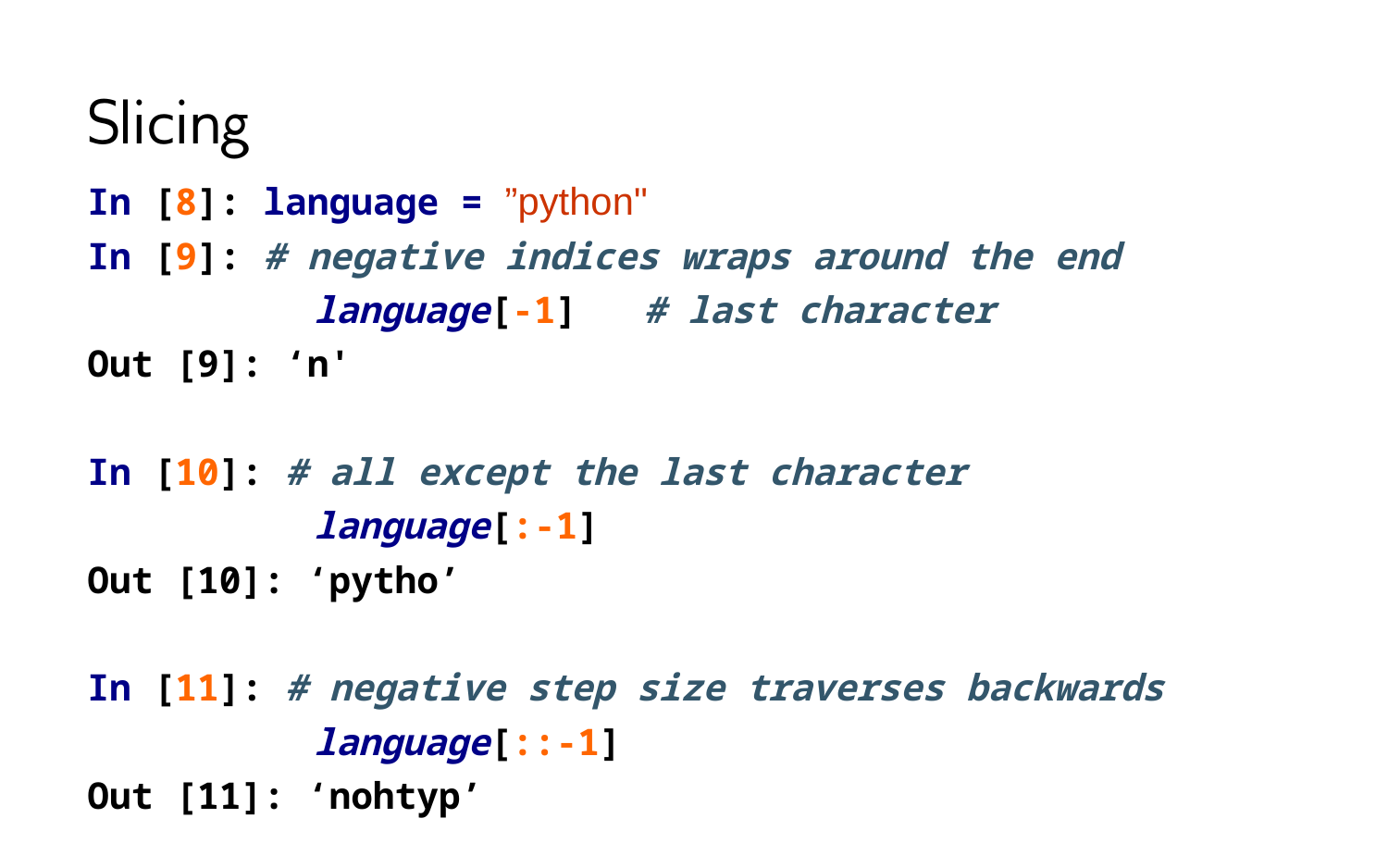

# Slicing
In [8]: language = ”python"
In [9]: # negative indices wraps around the end
	    language[-1]   # last character
Out [9]: ‘n'

In [10]: # all except the last character
	    language[:-1]
Out [10]: ‘pytho’

In [11]: # negative step size traverses backwards
	    language[::-1]
Out [11]: ‘nohtyp’